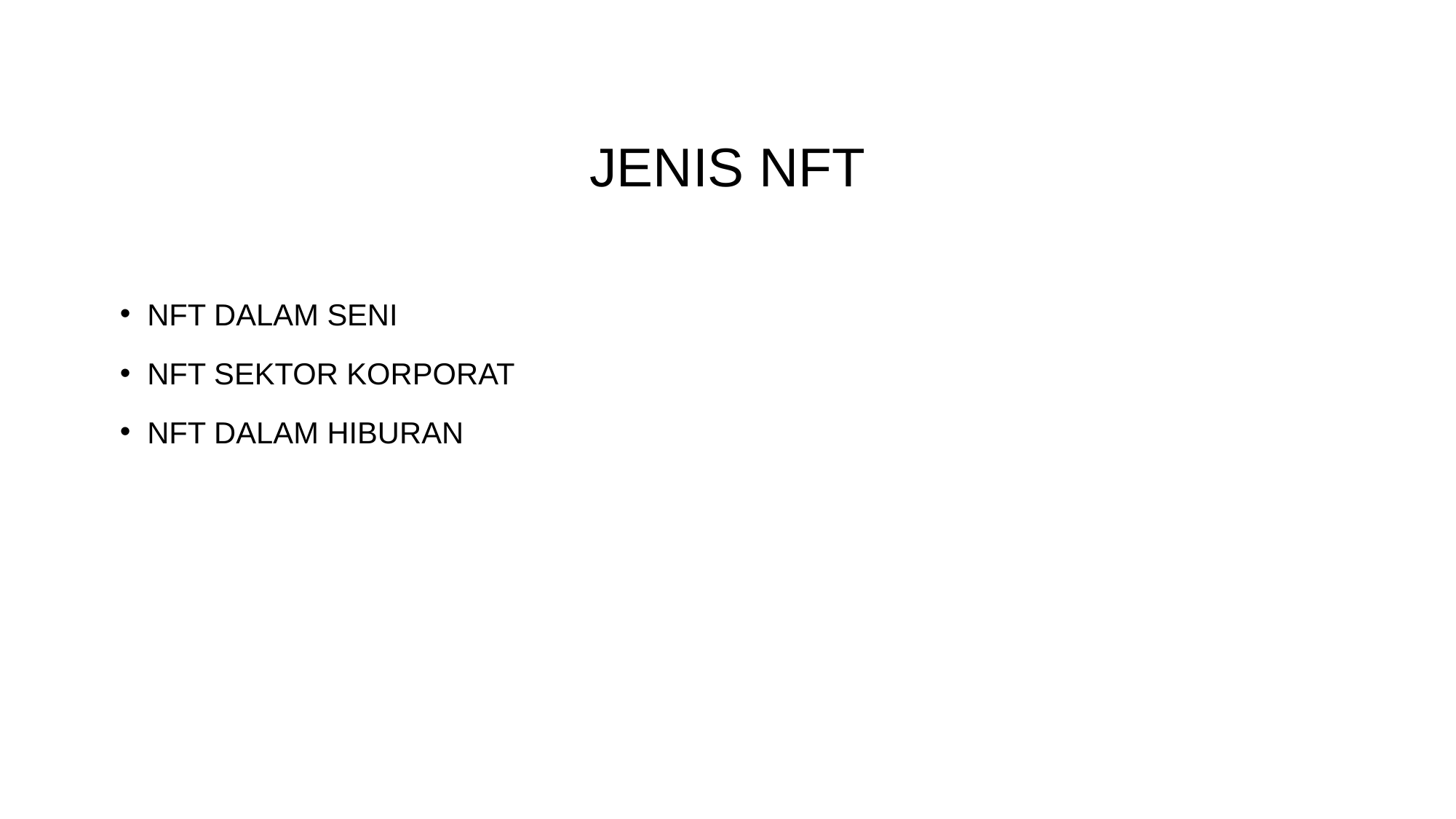

# Jenis NFT
NFT dalam Seni
NFT Sektor Korporat
NFT dalam Hiburan